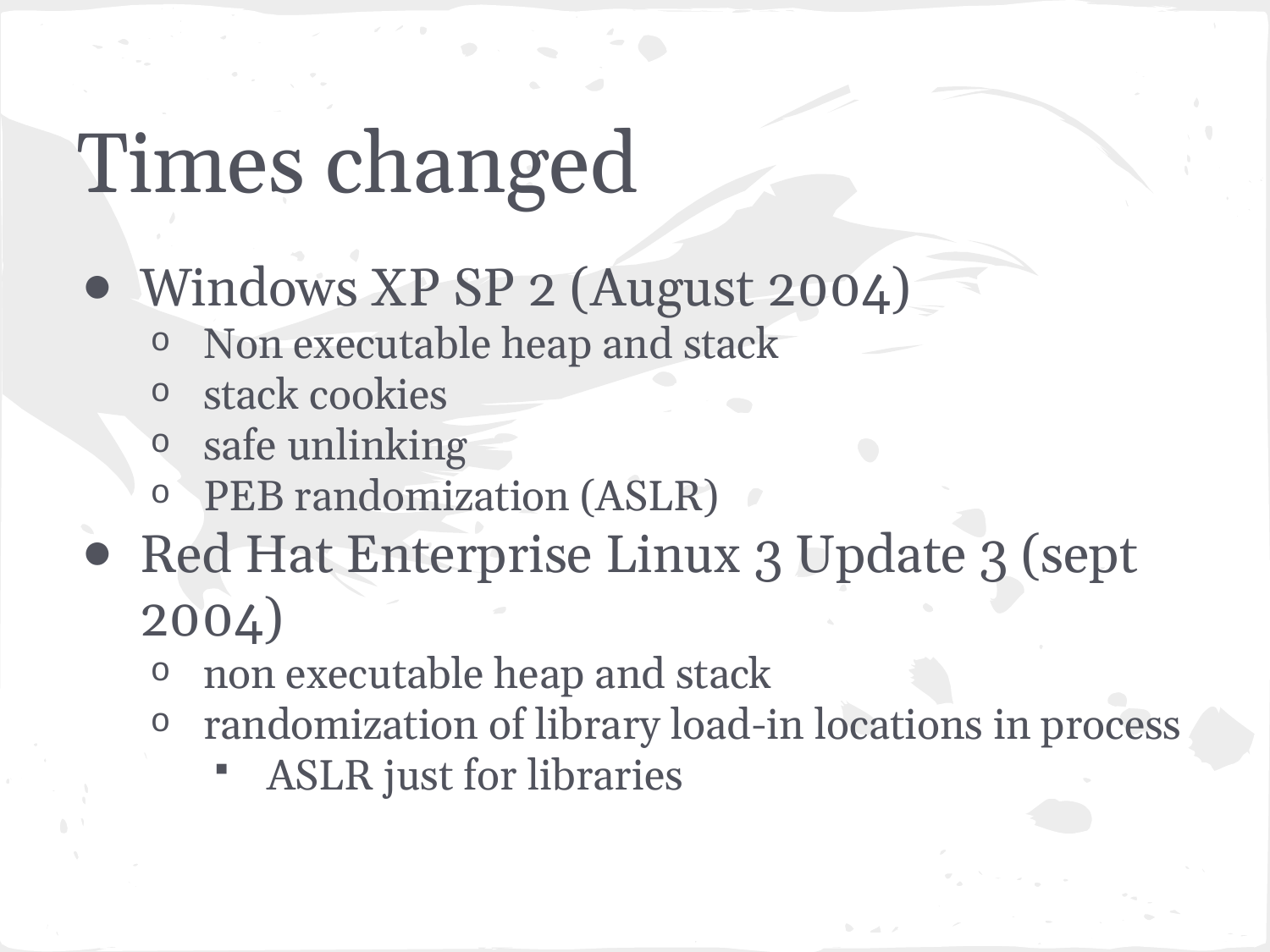

# Times changed
Windows XP SP 2 (August 2004)
Non executable heap and stack
stack cookies
safe unlinking
PEB randomization (ASLR)
Red Hat Enterprise Linux 3 Update 3 (sept 2004)
non executable heap and stack
randomization of library load-in locations in process
ASLR just for libraries